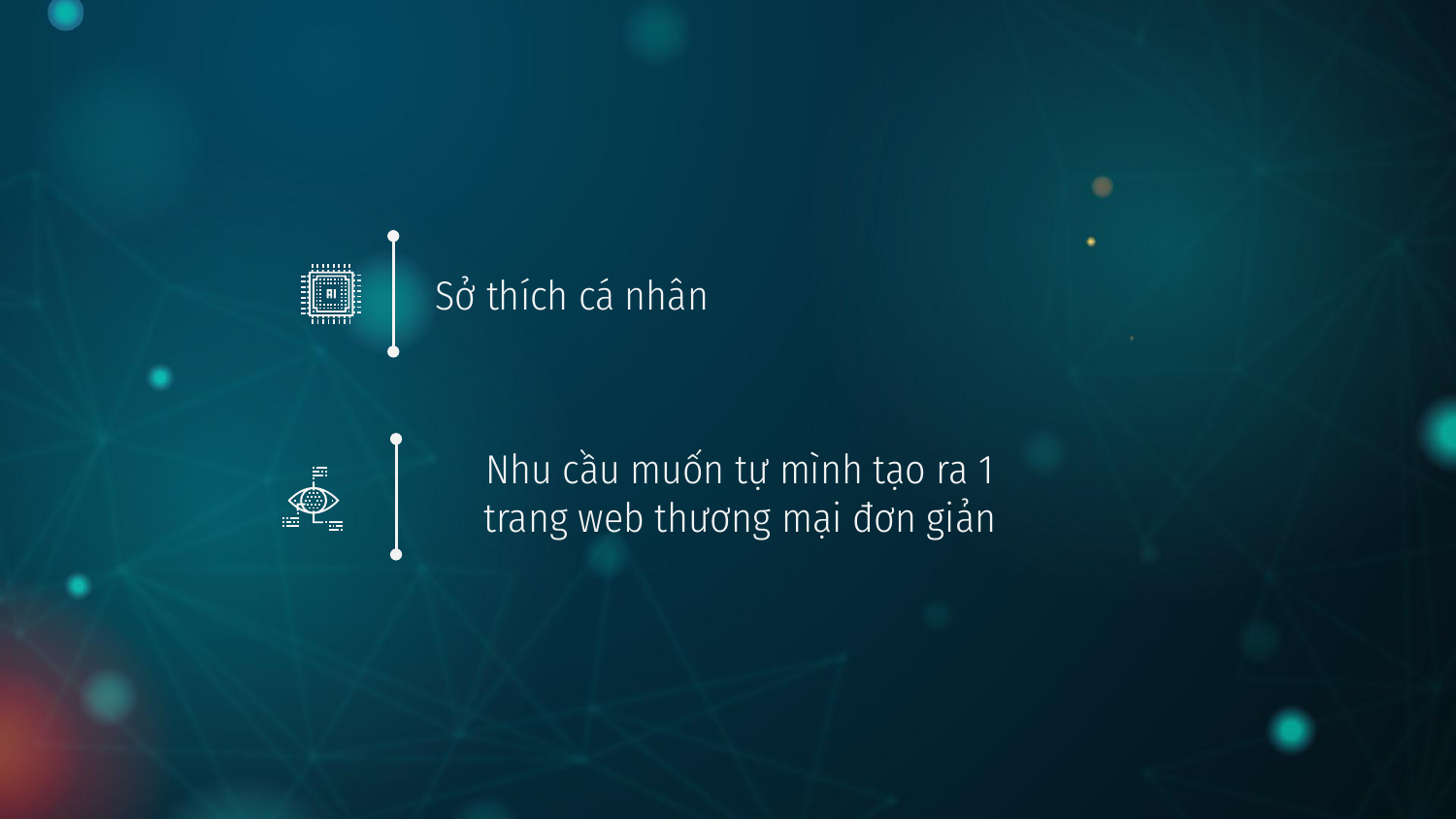

Sở thích cá nhân

Nhu cầu muốn tự mình tạo ra 1 trang web thương mại đơn giản